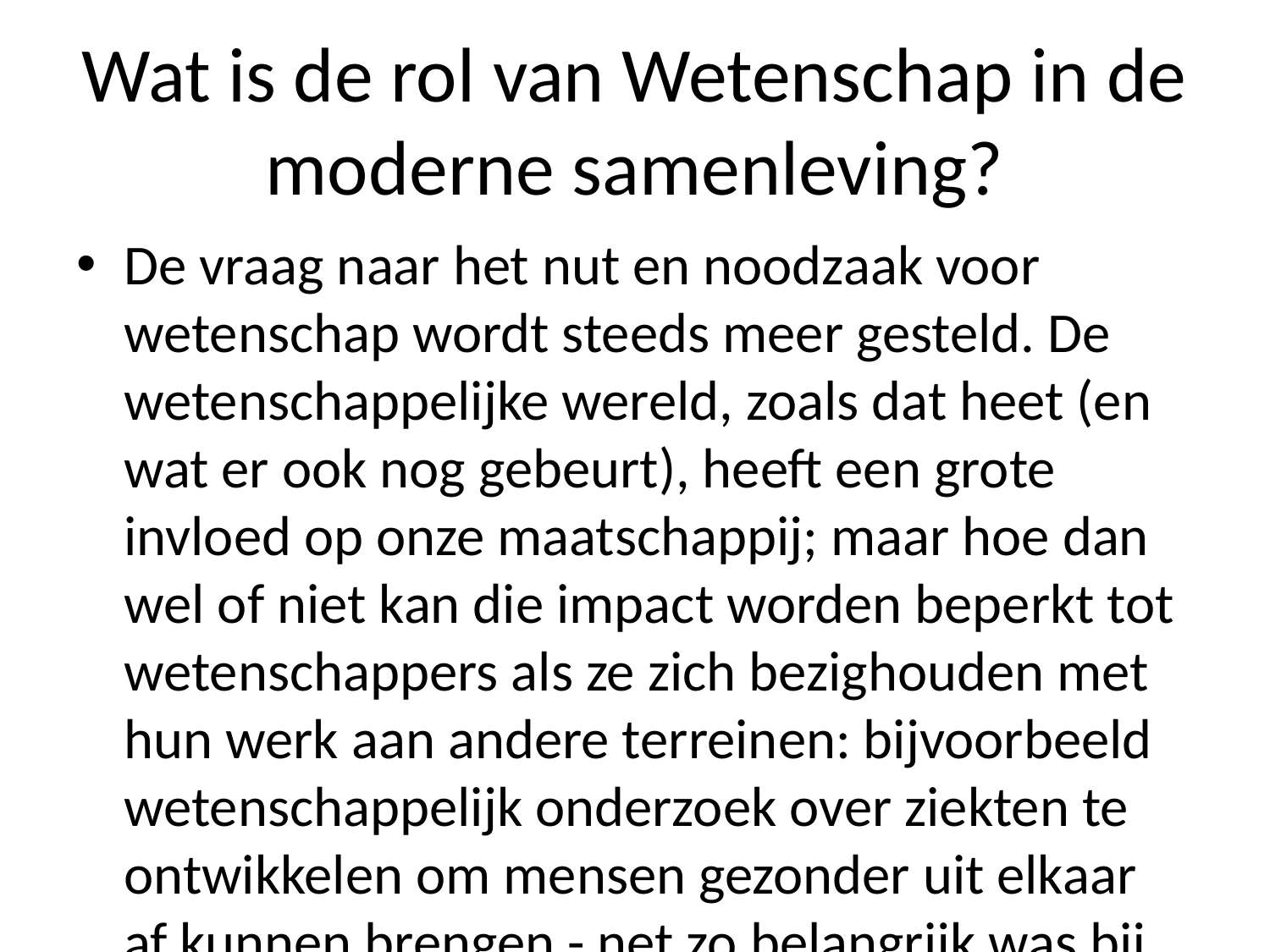

# Wat is de rol van Wetenschap in de moderne samenleving?
De vraag naar het nut en noodzaak voor wetenschap wordt steeds meer gesteld. De wetenschappelijke wereld, zoals dat heet (en wat er ook nog gebeurt), heeft een grote invloed op onze maatschappij; maar hoe dan wel of niet kan die impact worden beperkt tot wetenschappers als ze zich bezighouden met hun werk aan andere terreinen: bijvoorbeeld wetenschappelijk onderzoek over ziekten te ontwikkelen om mensen gezonder uit elkaar af kunnen brengen - net zo belangrijk was bij ons toen we begonnen al heel veel kennis vergaren via internet-accounts."Het gaat erom waar je mee bezig bent", zegt Van der Meer zelf na afloop doorgeschakeld zijn betoog weer terug tegen "de huidige maatschappelijke discussie". Hij wijst erop waarom hij geen enkele wetenschapper wil noemen omdat zij 'niet geïnteresseerd' hebben geraakt vanuit haar vakgebied ("een soort intellectuele elite" genoemd). En verder vindt hem juist iets andersds toegezogen.""Ik ben blij wanneer ik mijn collega's zie komen kijken wie mij daar verantwoordelijk moet stellen," vervolgt hoogleraar dr